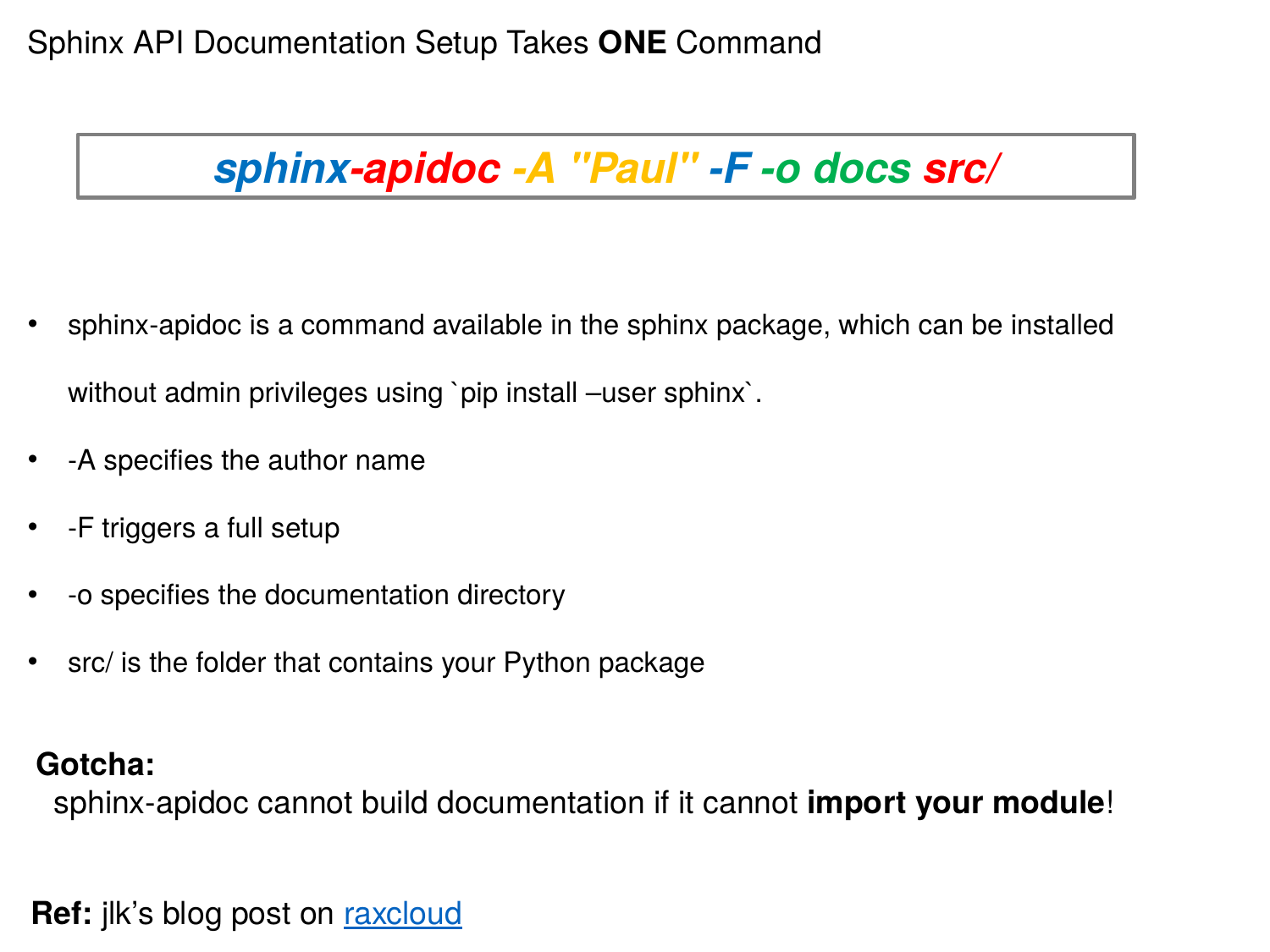

Sphinx API Documentation Setup Takes ONE Command
sphinx-apidoc -A "Paul" -F -o docs src/
sphinx-apidoc is a command available in the sphinx package, which can be installed without admin privileges using `pip install –user sphinx`.
-A specifies the author name
-F triggers a full setup
-o specifies the documentation directory
src/ is the folder that contains your Python package
Gotcha:
  sphinx-apidoc cannot build documentation if it cannot import your module!
Ref: jlk’s blog post on raxcloud